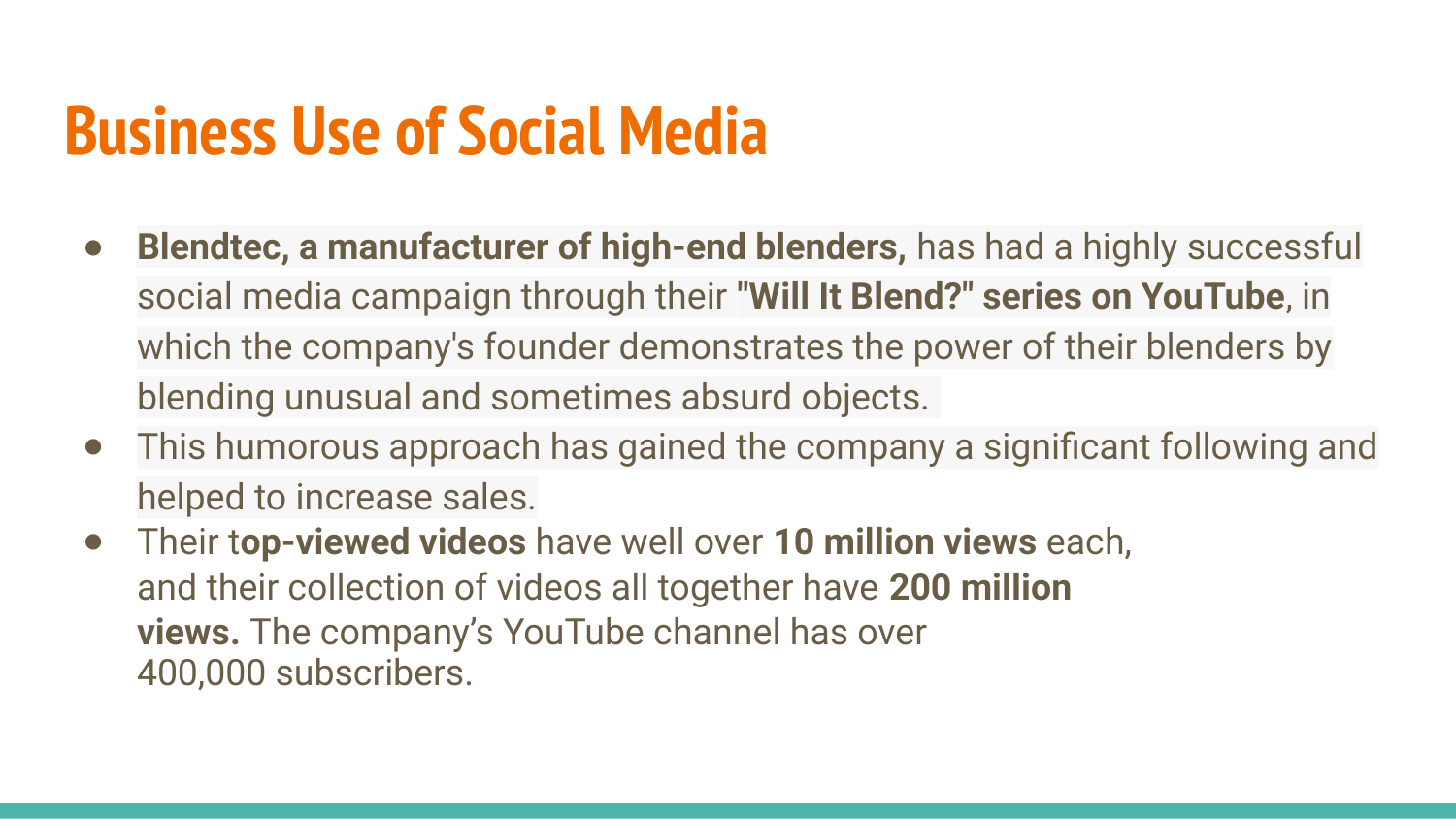

# Business Use of Social Media
Blendtec, a manufacturer of high-end blenders, has had a highly successful social media campaign through their "Will It Blend?" series on YouTube, in which the company's founder demonstrates the power of their blenders by blending unusual and sometimes absurd objects.
This humorous approach has gained the company a significant following and helped to increase sales.
Their top-viewed videos have well over 10 million views each, and their collection of videos all together have 200 million views. The company’s YouTube channel has over
400,000 subscribers.